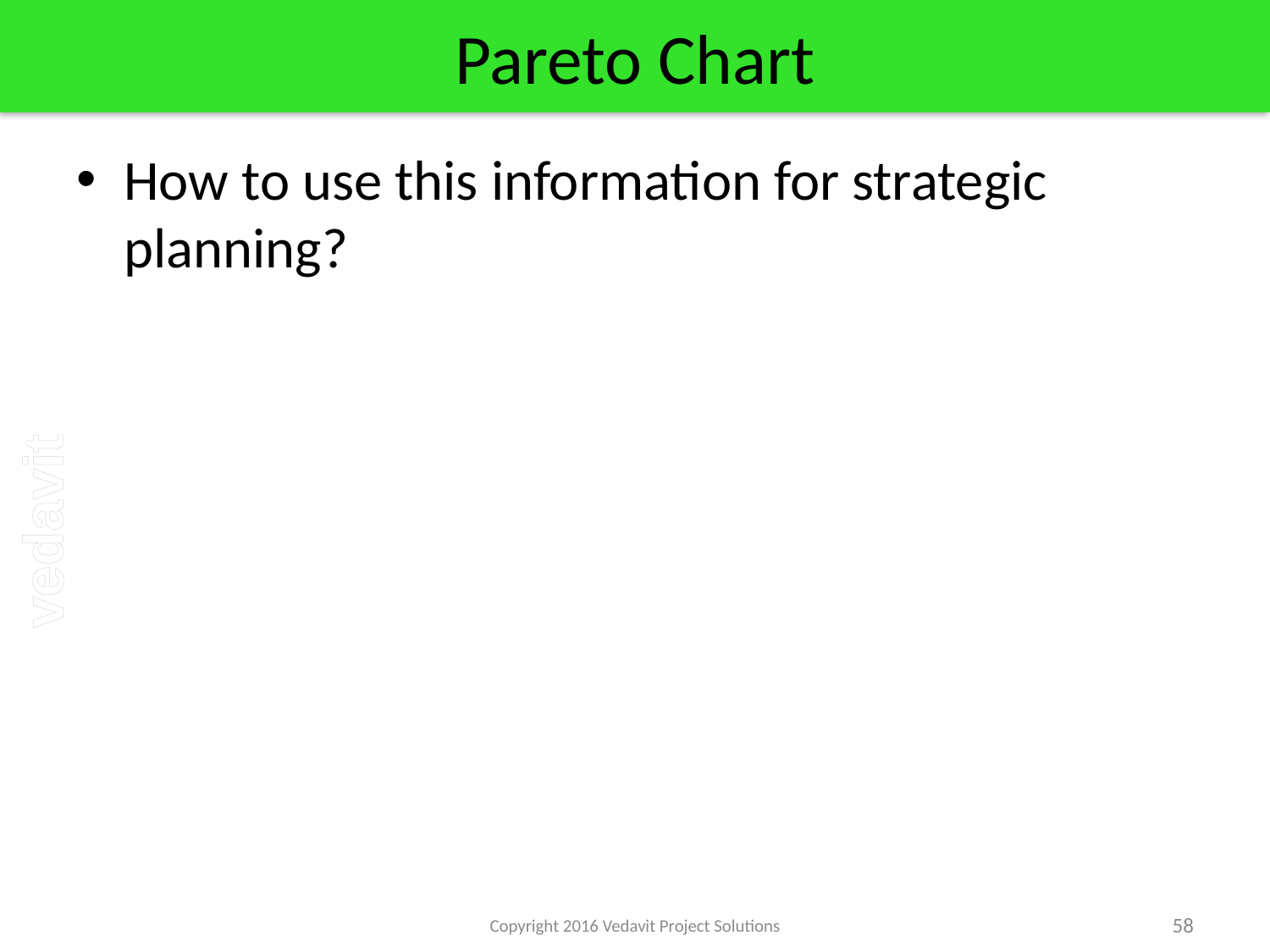

# Pareto Chart
How to use this information for strategic planning?
Copyright 2016 Vedavit Project Solutions
58